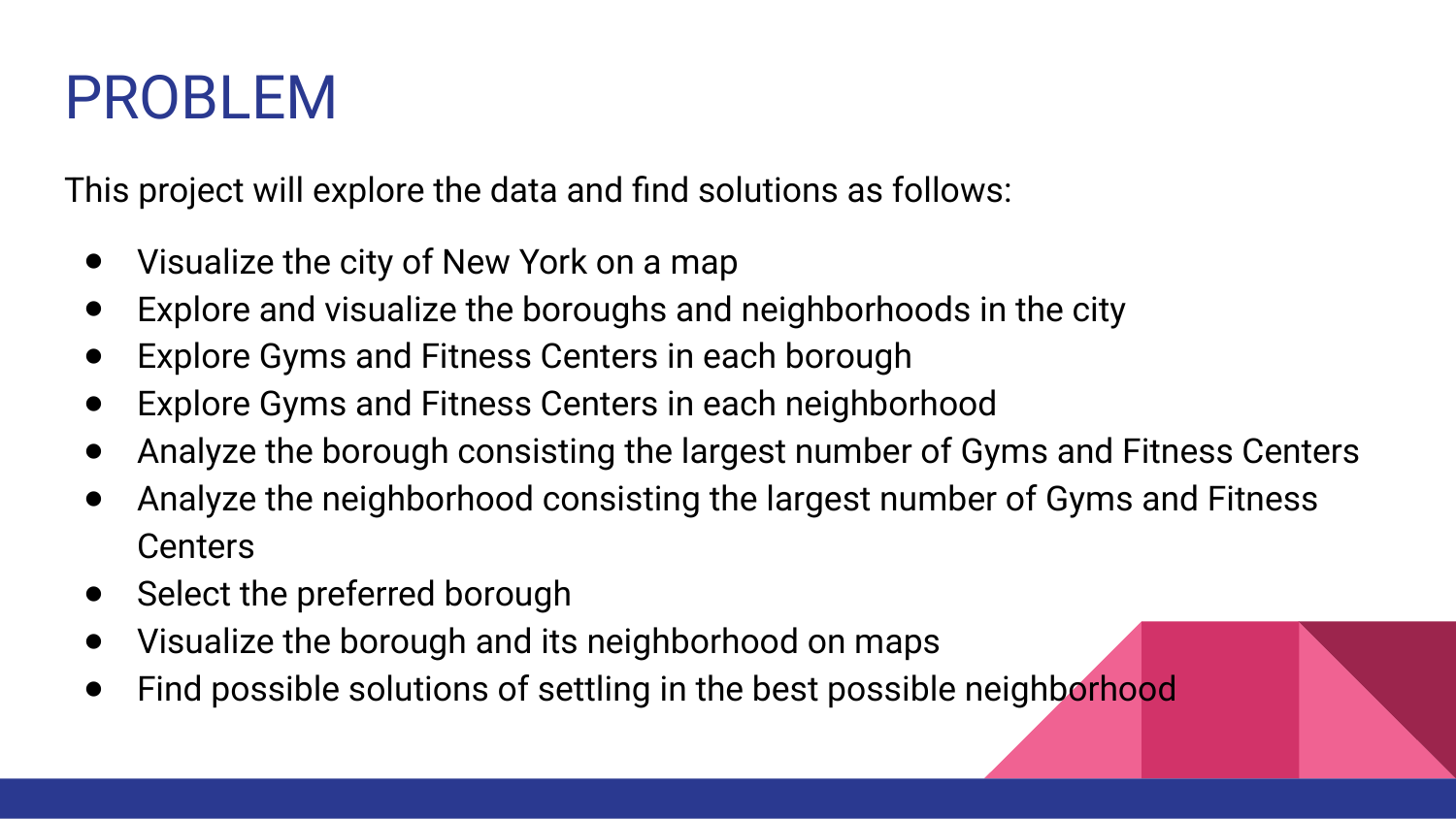

# PROBLEM
This project will explore the data and find solutions as follows:
Visualize the city of New York on a map
Explore and visualize the boroughs and neighborhoods in the city
Explore Gyms and Fitness Centers in each borough
Explore Gyms and Fitness Centers in each neighborhood
Analyze the borough consisting the largest number of Gyms and Fitness Centers
Analyze the neighborhood consisting the largest number of Gyms and Fitness Centers
Select the preferred borough
Visualize the borough and its neighborhood on maps
Find possible solutions of settling in the best possible neighborhood